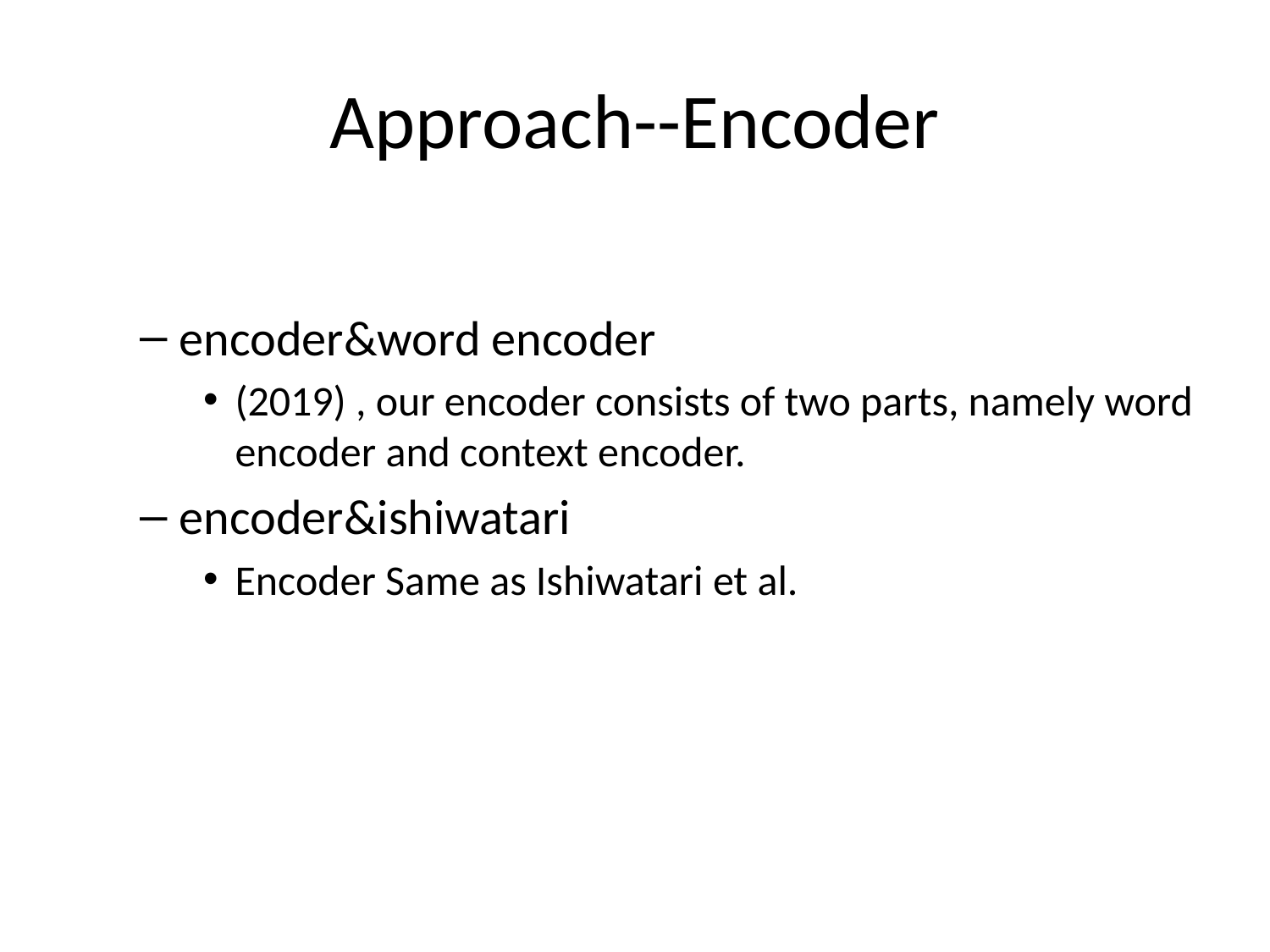

# Approach--Encoder

encoder&word encoder
(2019) , our encoder consists of two parts, namely word encoder and context encoder.
encoder&ishiwatari
Encoder Same as Ishiwatari et al.